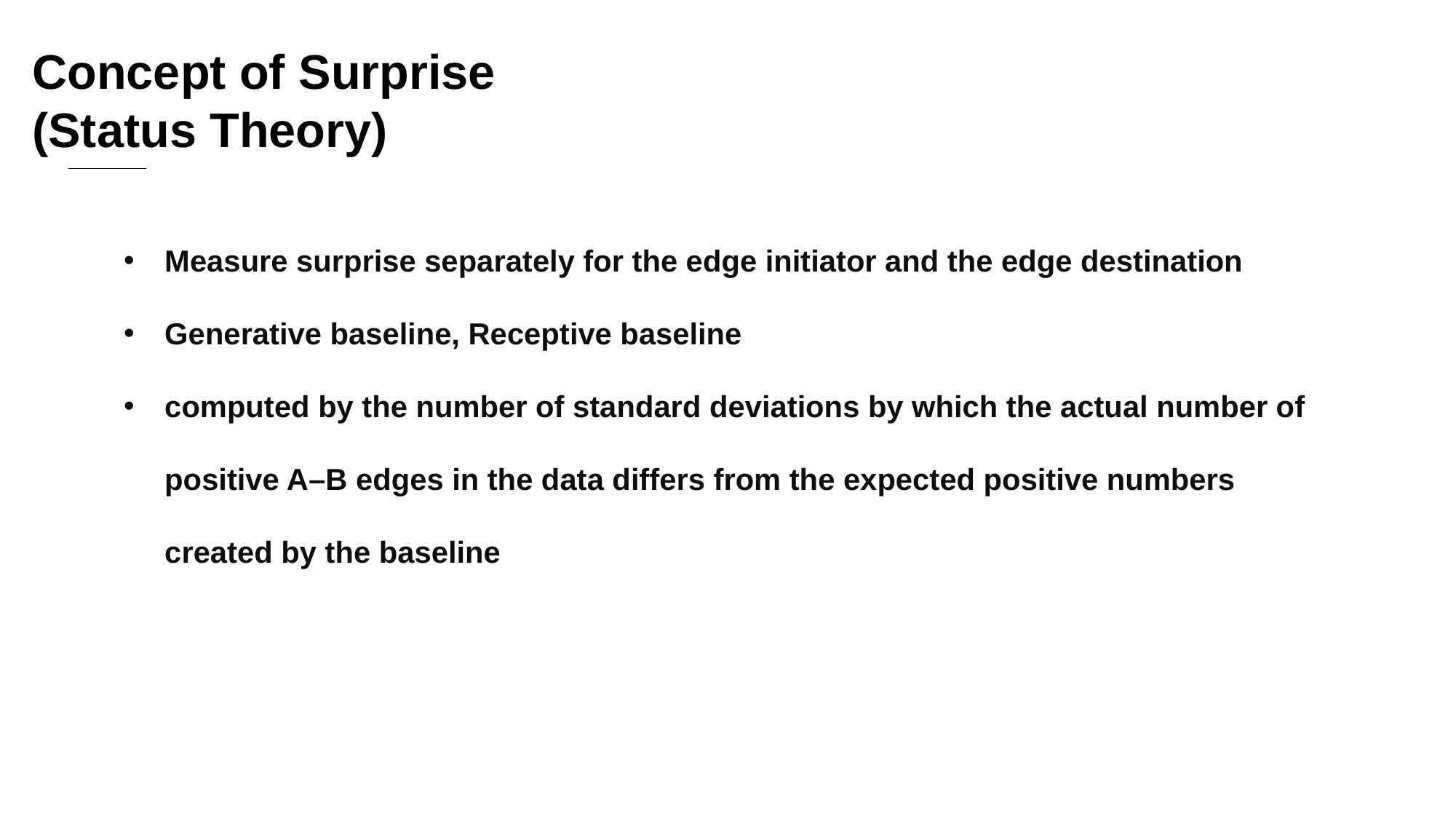

Concept of Surprise
(Status Theory)
Measure surprise separately for the edge initiator and the edge destination
Generative baseline, Receptive baseline
computed by the number of standard deviations by which the actual number of positive A–B edges in the data differs from the expected positive numbers created by the baseline